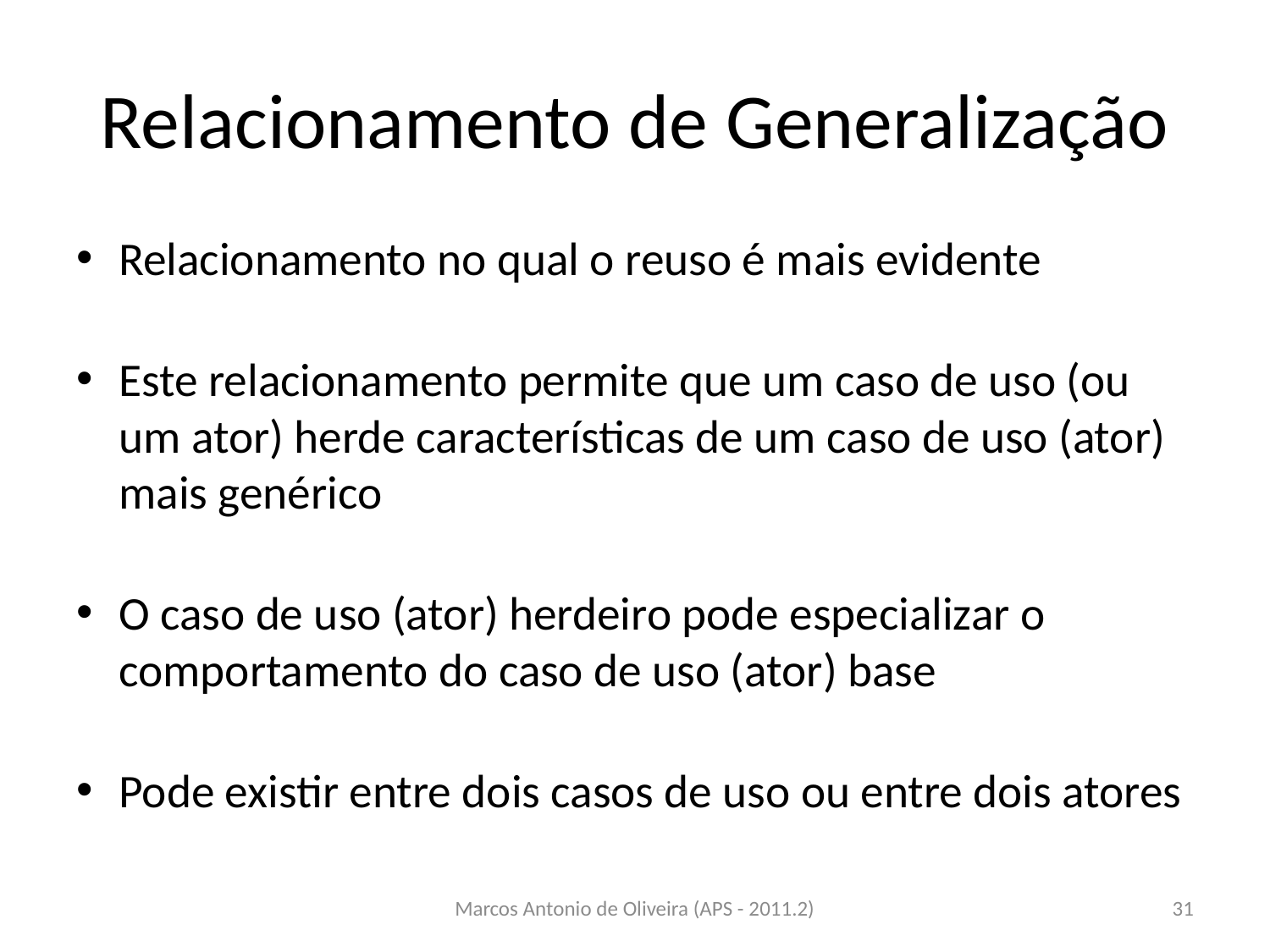

# Relacionamento de Generalização
Relacionamento no qual o reuso é mais evidente

Este relacionamento permite que um caso de uso (ou um ator) herde características de um caso de uso (ator) mais genérico

O caso de uso (ator) herdeiro pode especializar o comportamento do caso de uso (ator) base

Pode existir entre dois casos de uso ou entre dois atores
Marcos Antonio de Oliveira (APS - 2011.2)
31